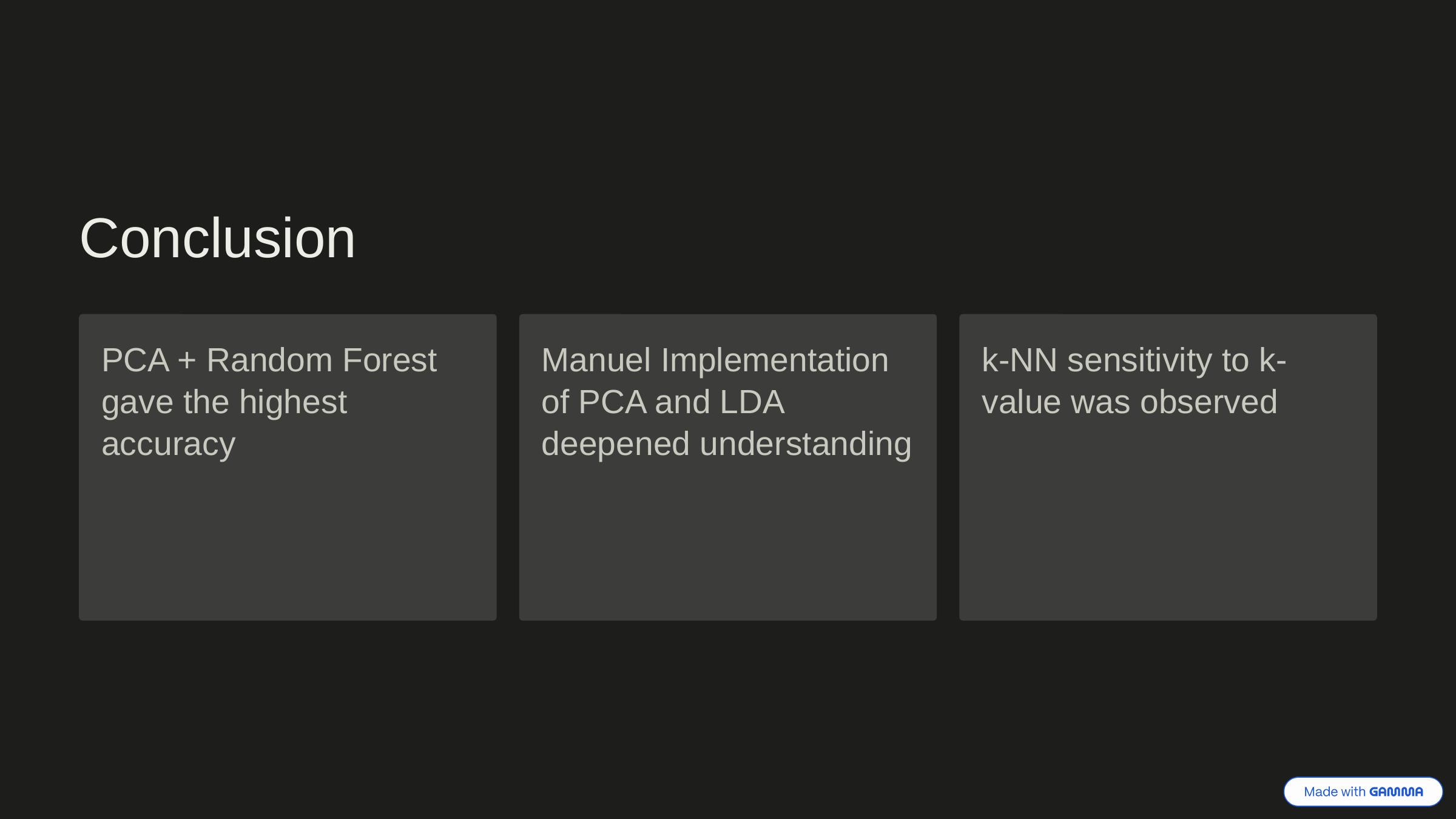

Conclusion

PCA + Random Forest gave the highest accuracy
Manuel Implementation of PCA and LDA deepened understanding
k-NN sensitivity to k-value was observed